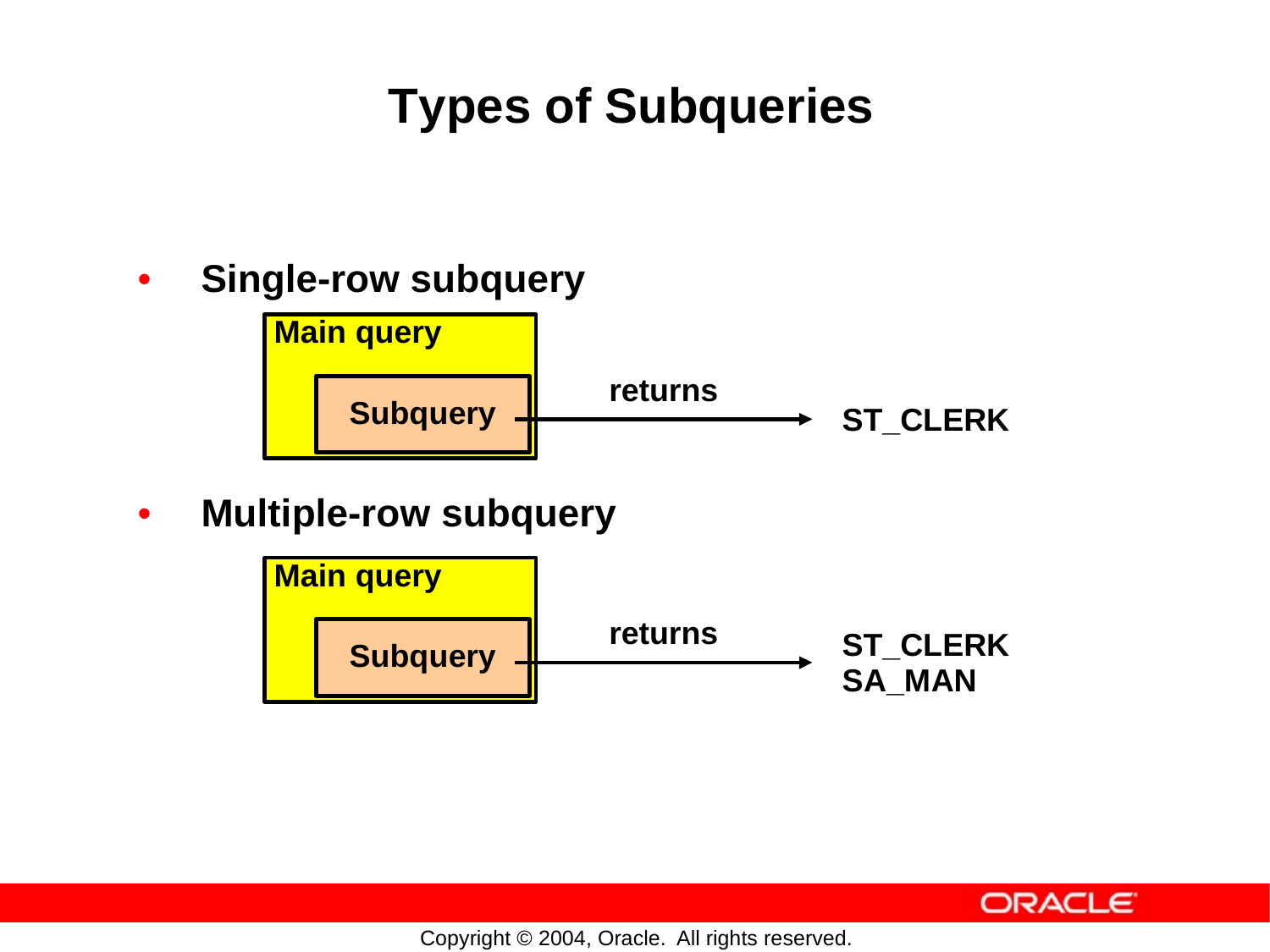

Types of
Subqueries
•
Single-row subquery

Main query

returns

Subquery

ST_CLERK

•
Multiple-row
subquery

Main query

returns

Subquery

ST_CLERK
SA_MAN

Copyright © 2004, Oracle.
All rights reserved.